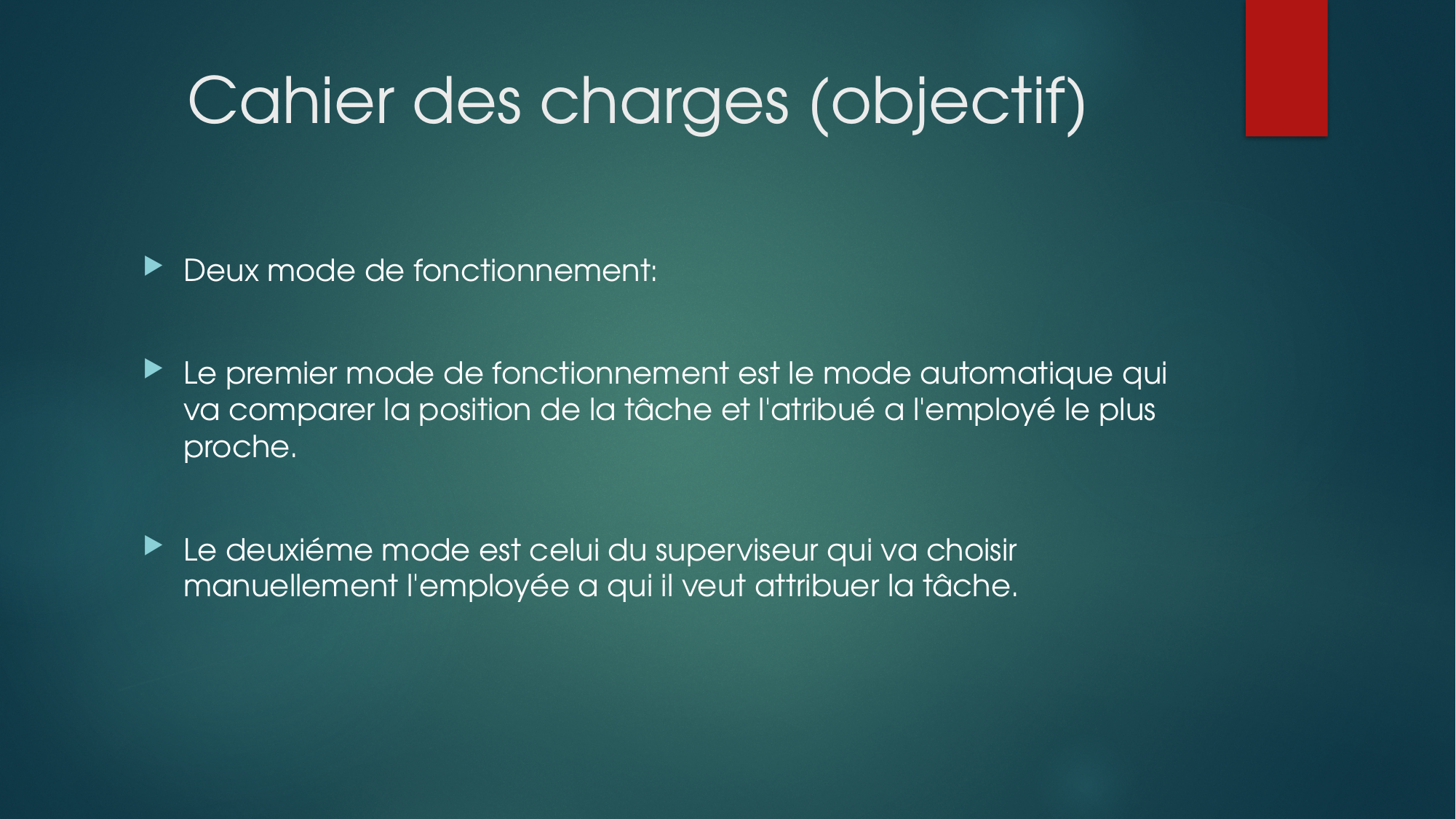

# Cahier des charges (objectif)
Deux mode de fonctionnement:

Le premier mode de fonctionnement est le mode automatique qui va comparer la position de la tâche et l'atribué a l'employé le plus proche.

Le deuxiéme mode est celui du superviseur qui va choisir manuellement l'employée a qui il veut attribuer la tâche.